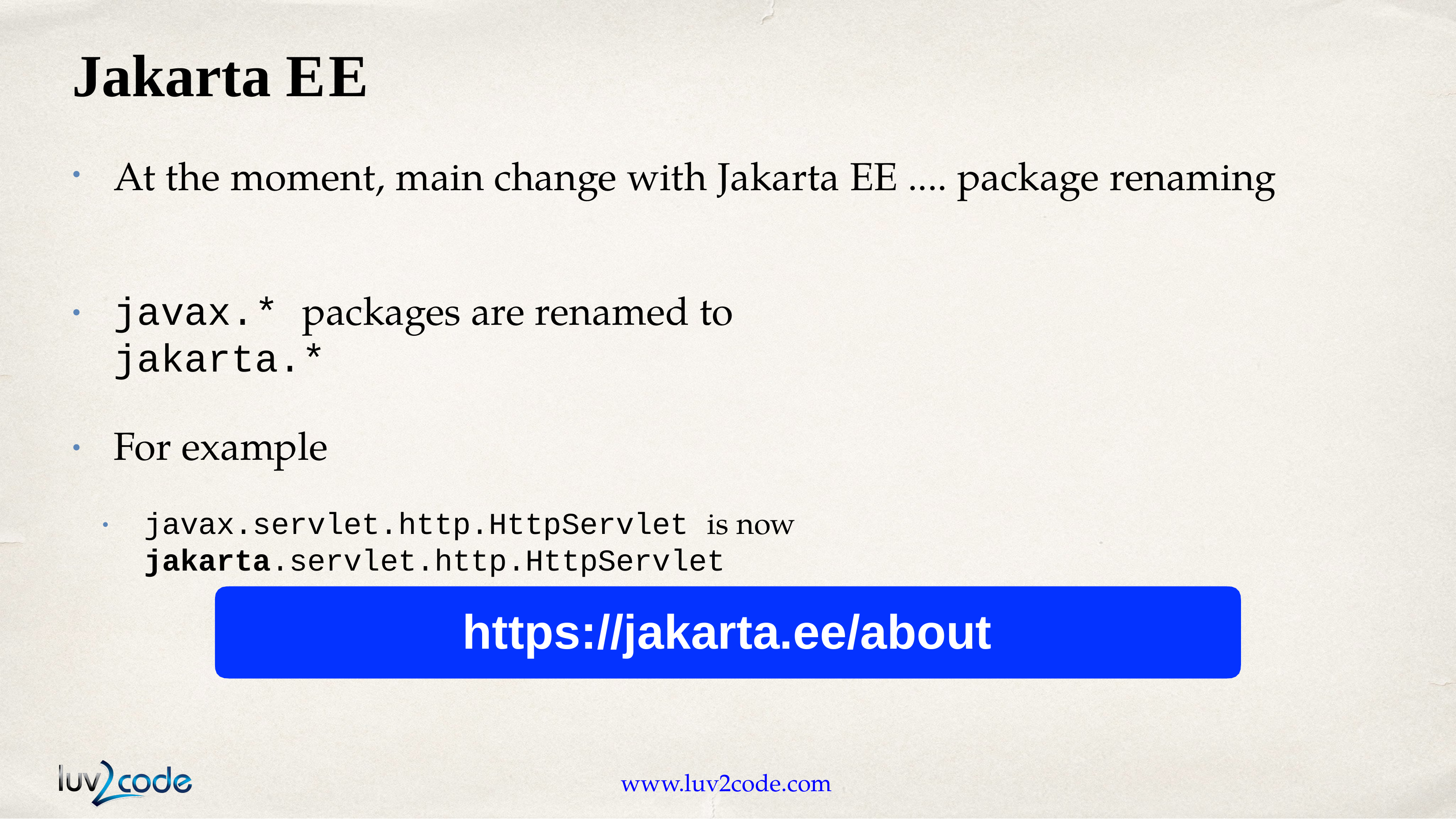

# Jakarta EE
At the moment, main change with Jakarta EE .... package renaming
javax.* packages are renamed to jakarta.*
•
For example
•
javax.servlet.http.HttpServlet is now jakarta.servlet.http.HttpServlet
•

https://jakarta.ee/about
www.luv2code.com